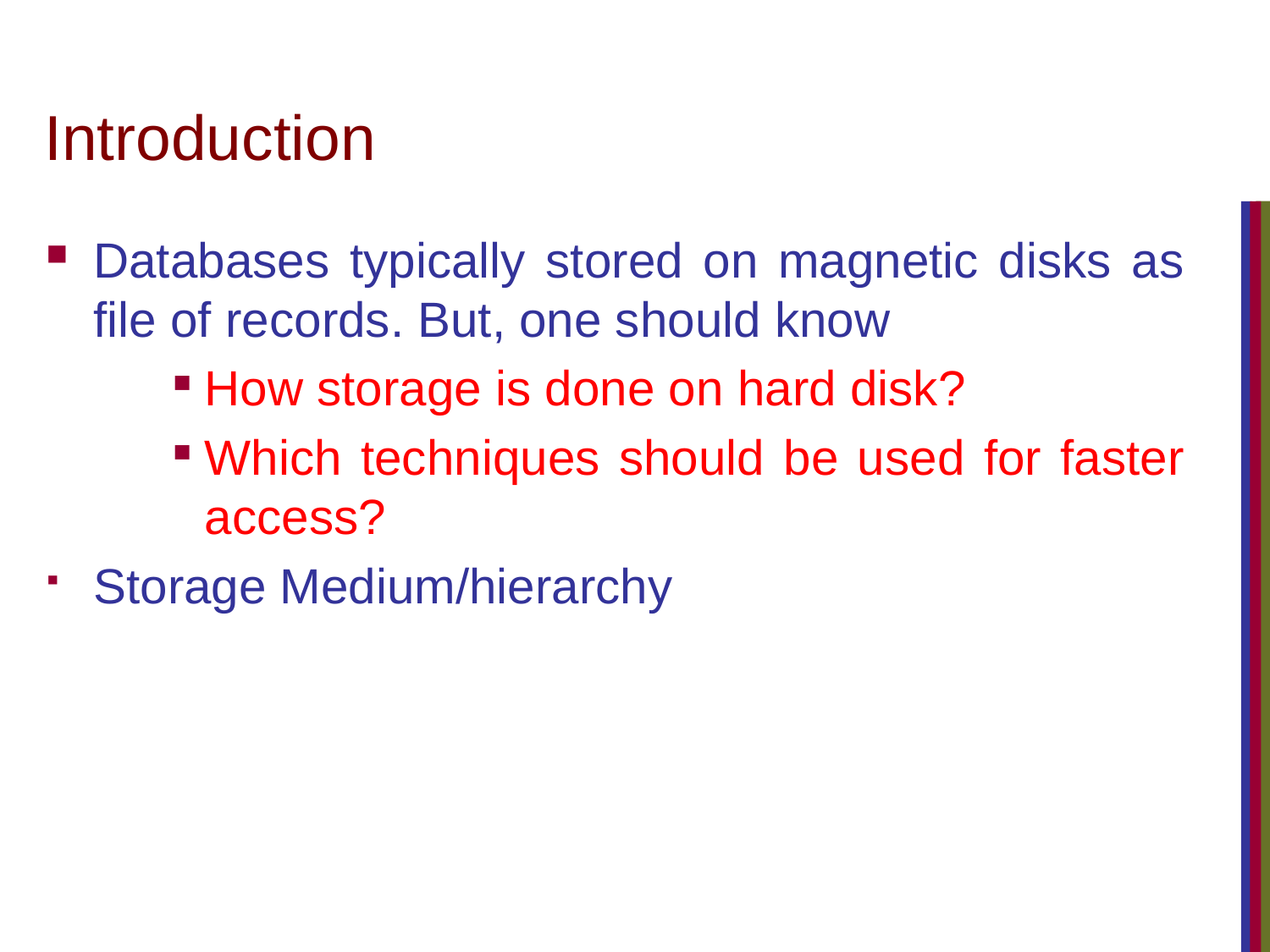

# Introduction
Databases typically stored on magnetic disks as file of records. But, one should know
How storage is done on hard disk?
Which techniques should be used for faster access?
Storage Medium/hierarchy